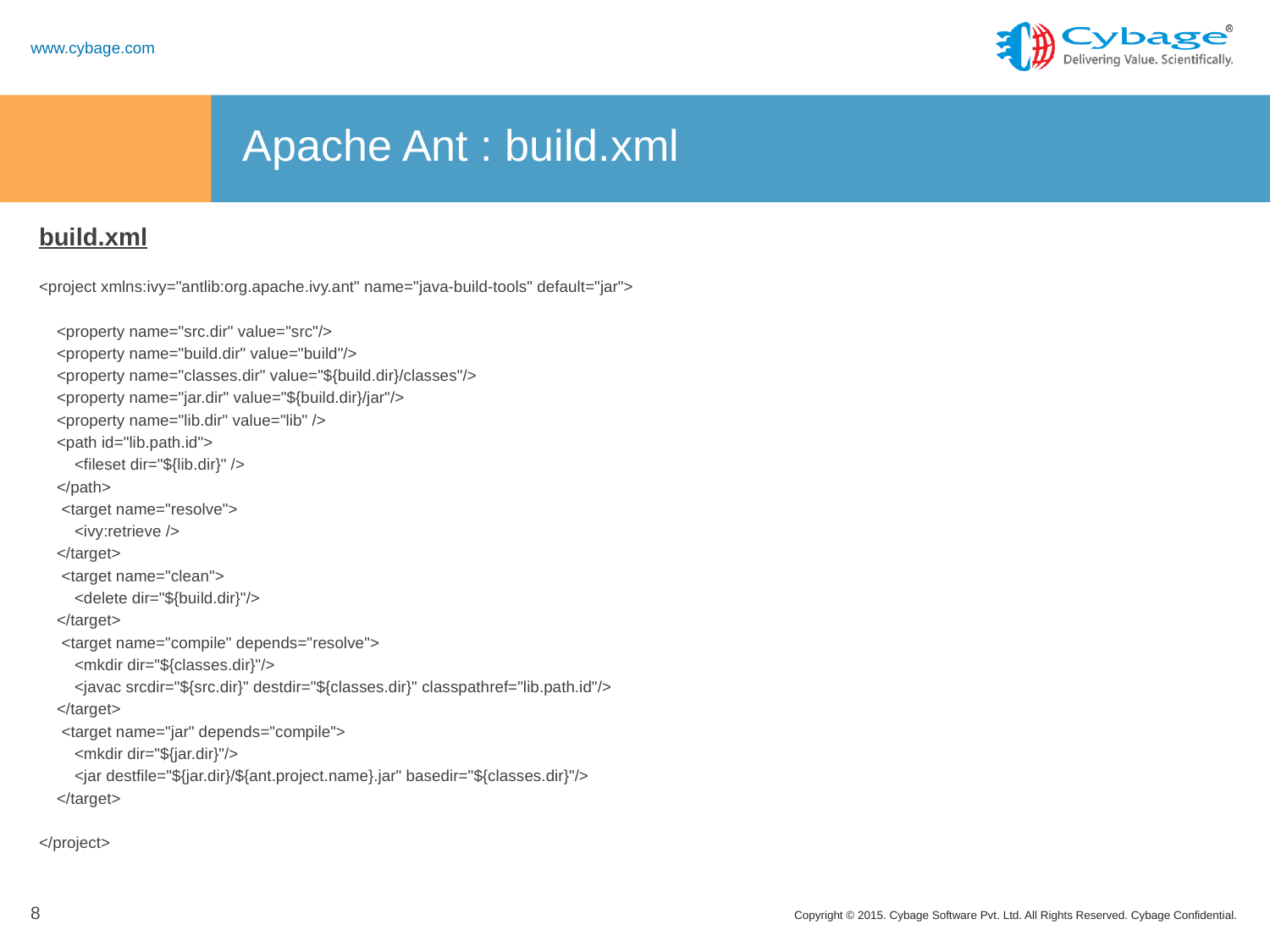

# Apache Ant : build.xml
build.xml

<project xmlns:ivy="antlib:org.apache.ivy.ant" name="java-build-tools" default="jar">

    <property name="src.dir" value="src"/>
    <property name="build.dir" value="build"/>
    <property name="classes.dir" value="${build.dir}/classes"/>
    <property name="jar.dir" value="${build.dir}/jar"/>
    <property name="lib.dir" value="lib" />
    <path id="lib.path.id">
        <fileset dir="${lib.dir}" />
    </path>
     <target name="resolve">
        <ivy:retrieve />
    </target>
     <target name="clean">
        <delete dir="${build.dir}"/>
    </target>
     <target name="compile" depends="resolve">
        <mkdir dir="${classes.dir}"/>
        <javac srcdir="${src.dir}" destdir="${classes.dir}" classpathref="lib.path.id"/>
    </target>
     <target name="jar" depends="compile">
        <mkdir dir="${jar.dir}"/>
        <jar destfile="${jar.dir}/${ant.project.name}.jar" basedir="${classes.dir}"/>
    </target>

</project>

8